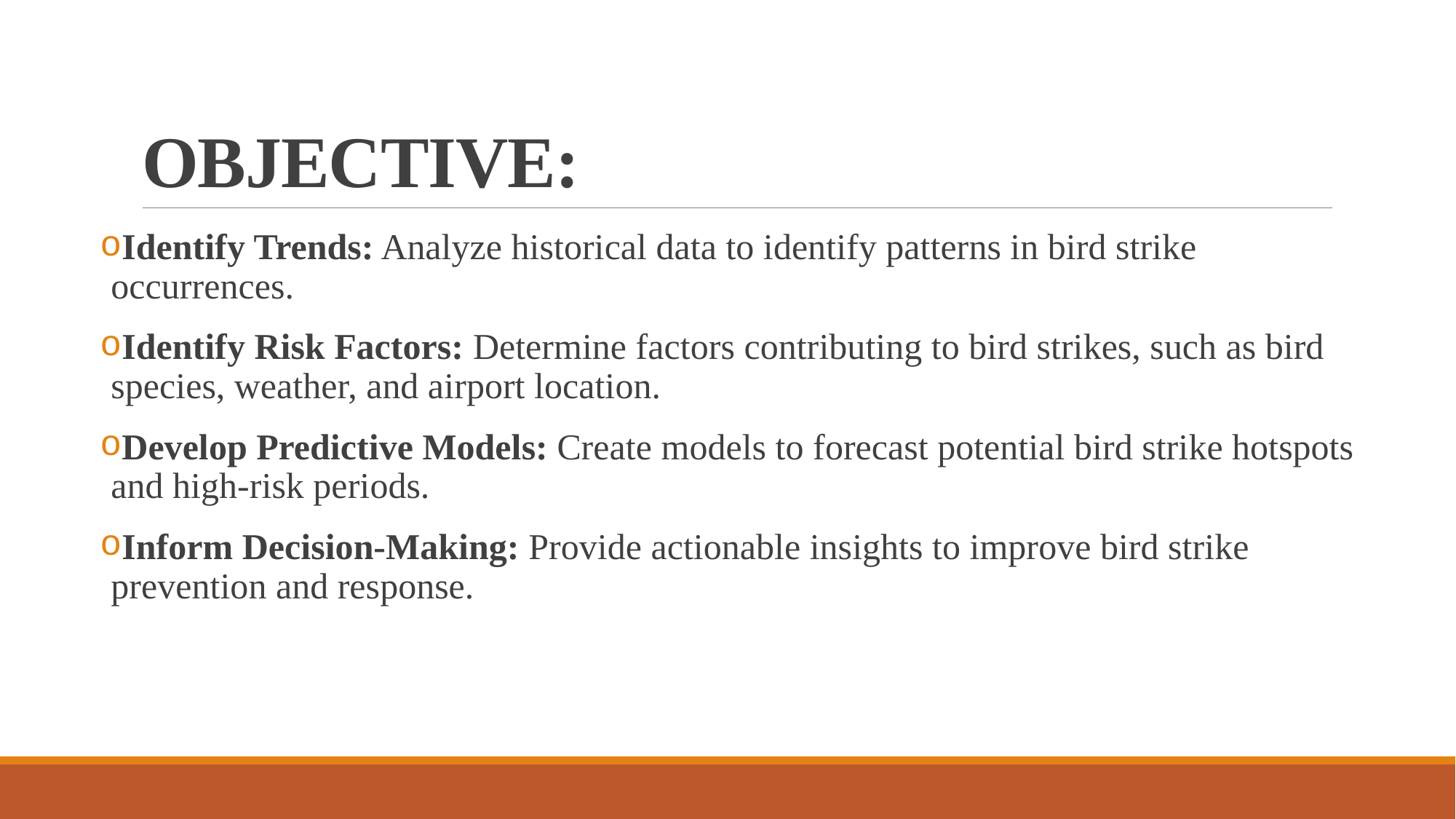

# OBJECTIVE:
Identify Trends: Analyze historical data to identify patterns in bird strike occurrences.
Identify Risk Factors: Determine factors contributing to bird strikes, such as bird species, weather, and airport location.
Develop Predictive Models: Create models to forecast potential bird strike hotspots and high-risk periods.
Inform Decision-Making: Provide actionable insights to improve bird strike prevention and response.